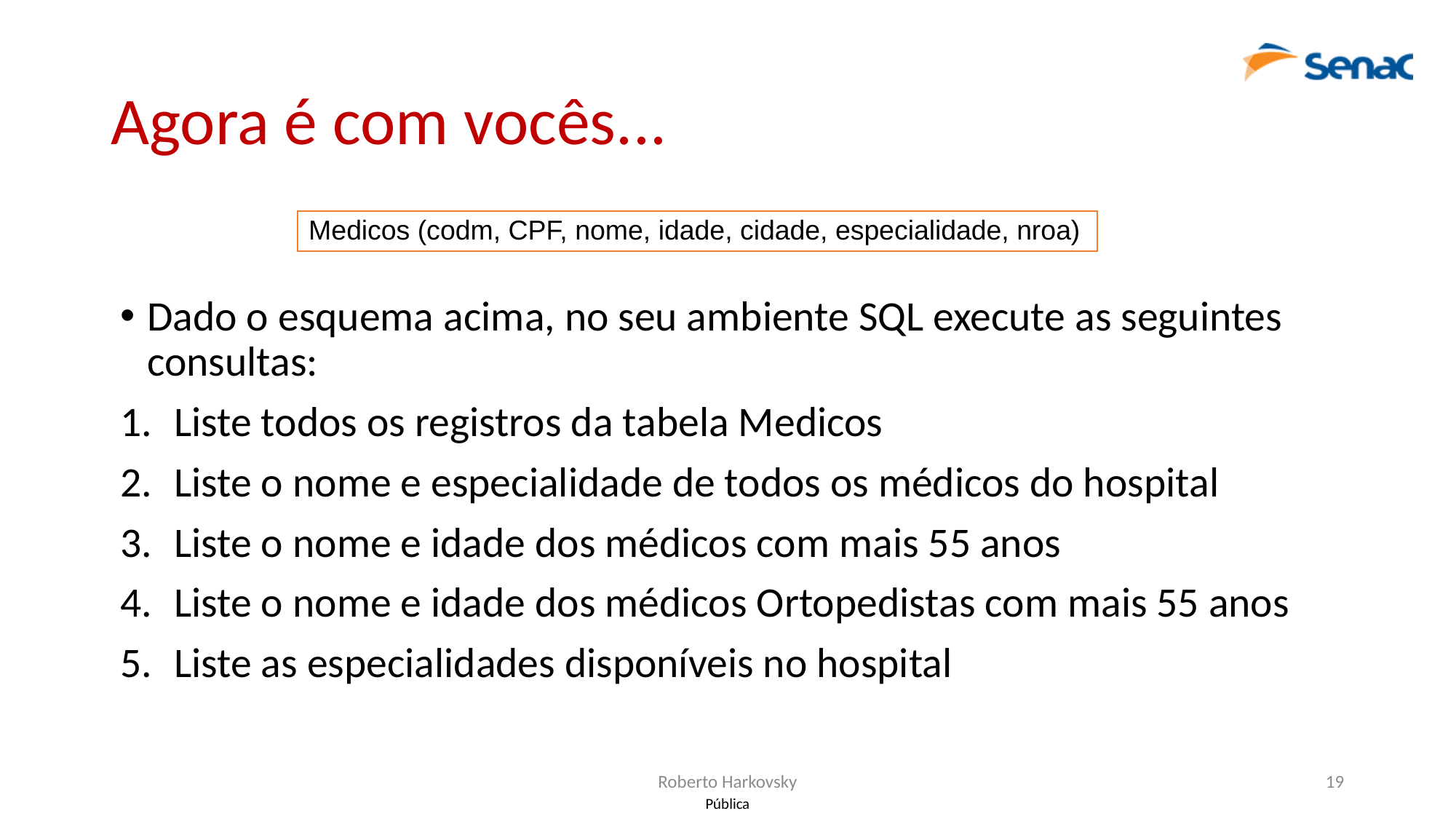

# Agora é com vocês...
Medicos (codm, CPF, nome, idade, cidade, especialidade, nroa)
Dado o esquema acima, no seu ambiente SQL execute as seguintes consultas:
Liste todos os registros da tabela Medicos
Liste o nome e especialidade de todos os médicos do hospital
Liste o nome e idade dos médicos com mais 55 anos
Liste o nome e idade dos médicos Ortopedistas com mais 55 anos
Liste as especialidades disponíveis no hospital

Roberto Harkovsky
19